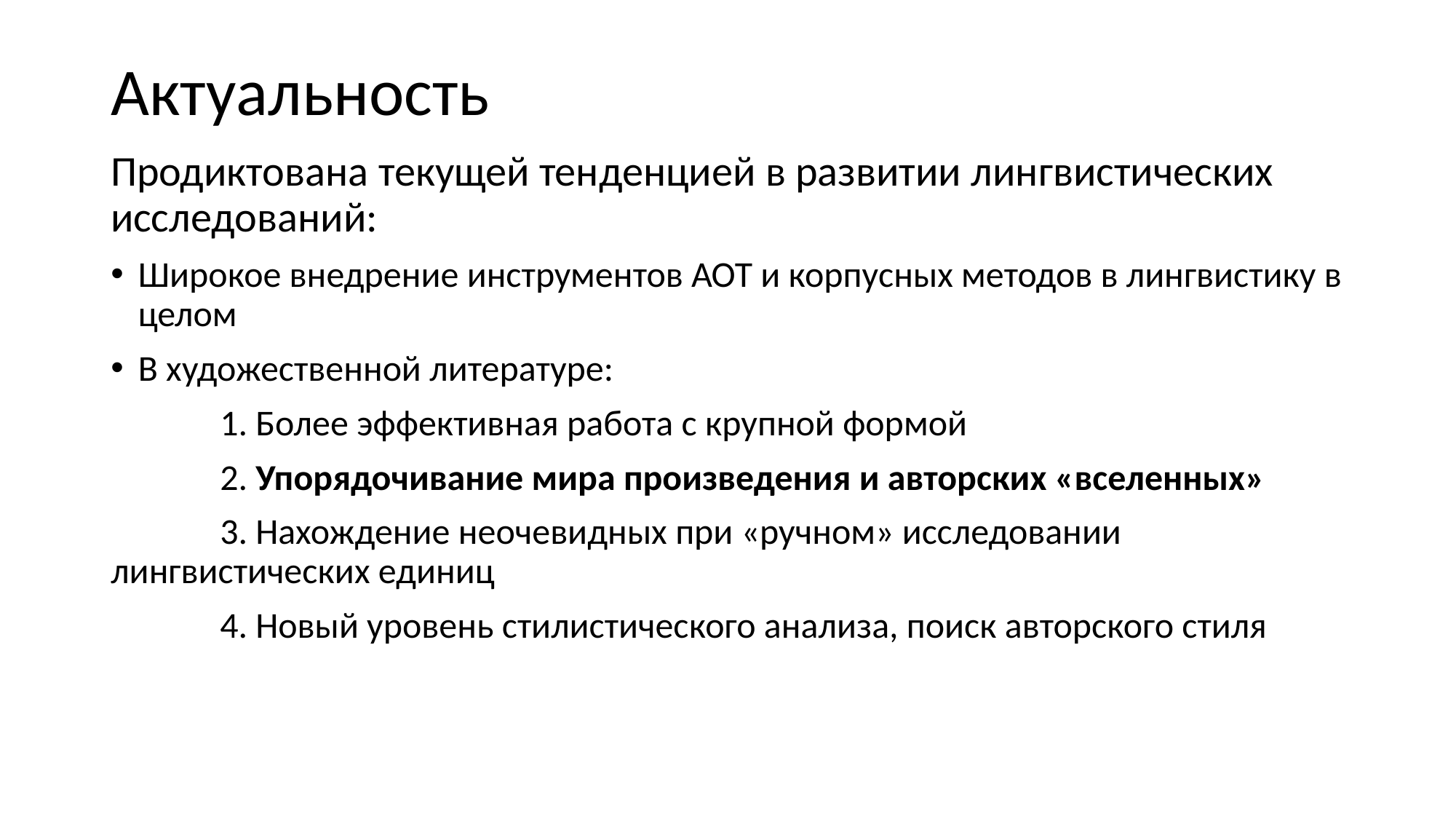

Актуальность
Продиктована текущей тенденцией в развитии лингвистических исследований:
Широкое внедрение инструментов АОТ и корпусных методов в лингвистику в целом
В художественной литературе:
	1. Более эффективная работа с крупной формой
	2. Упорядочивание мира произведения и авторских «вселенных»
	3. Нахождение неочевидных при «ручном» исследовании 	лингвистических единиц
	4. Новый уровень стилистического анализа, поиск авторского стиля